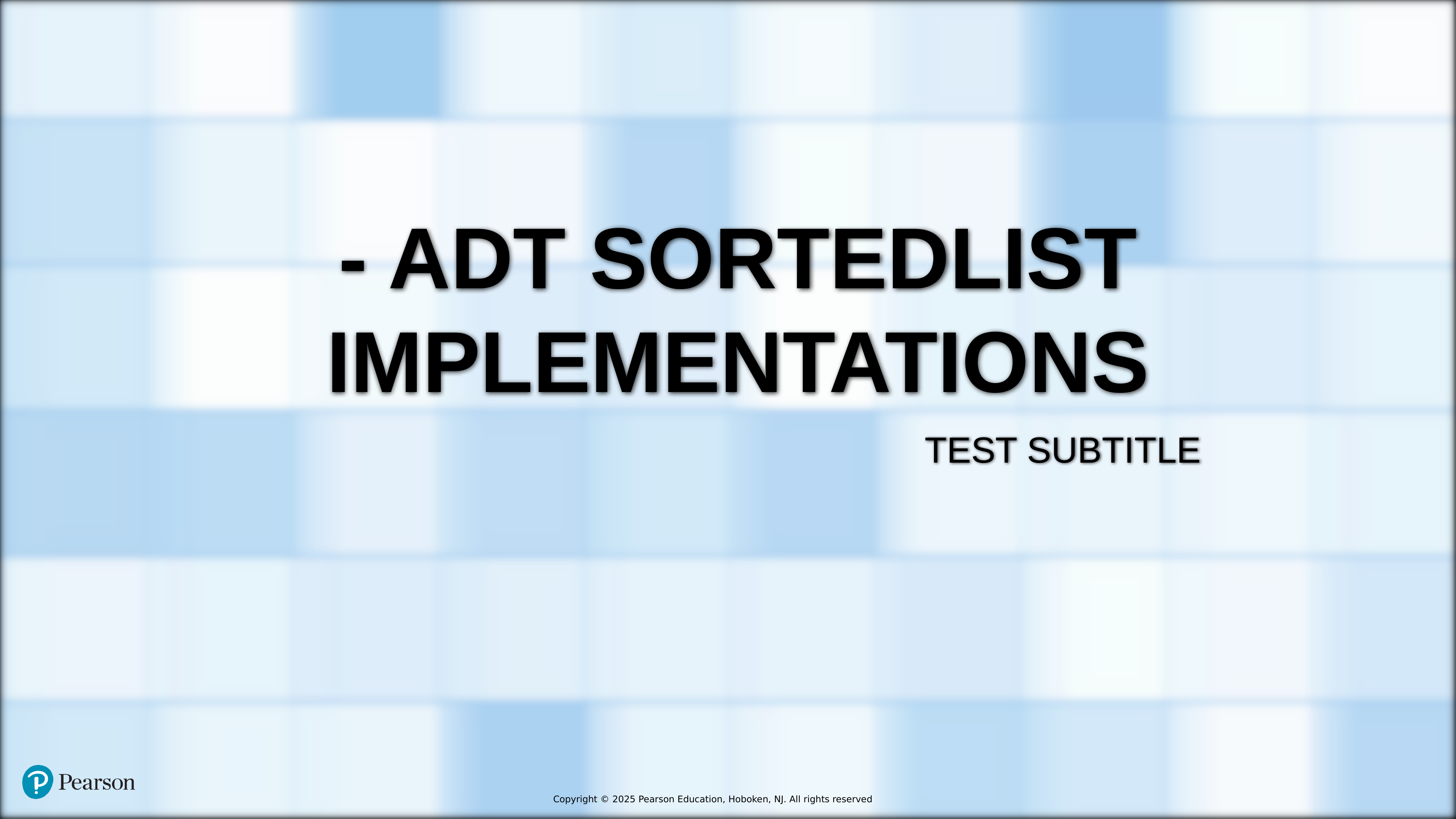

# - ADT SortedList Implementations
Test Subtitle